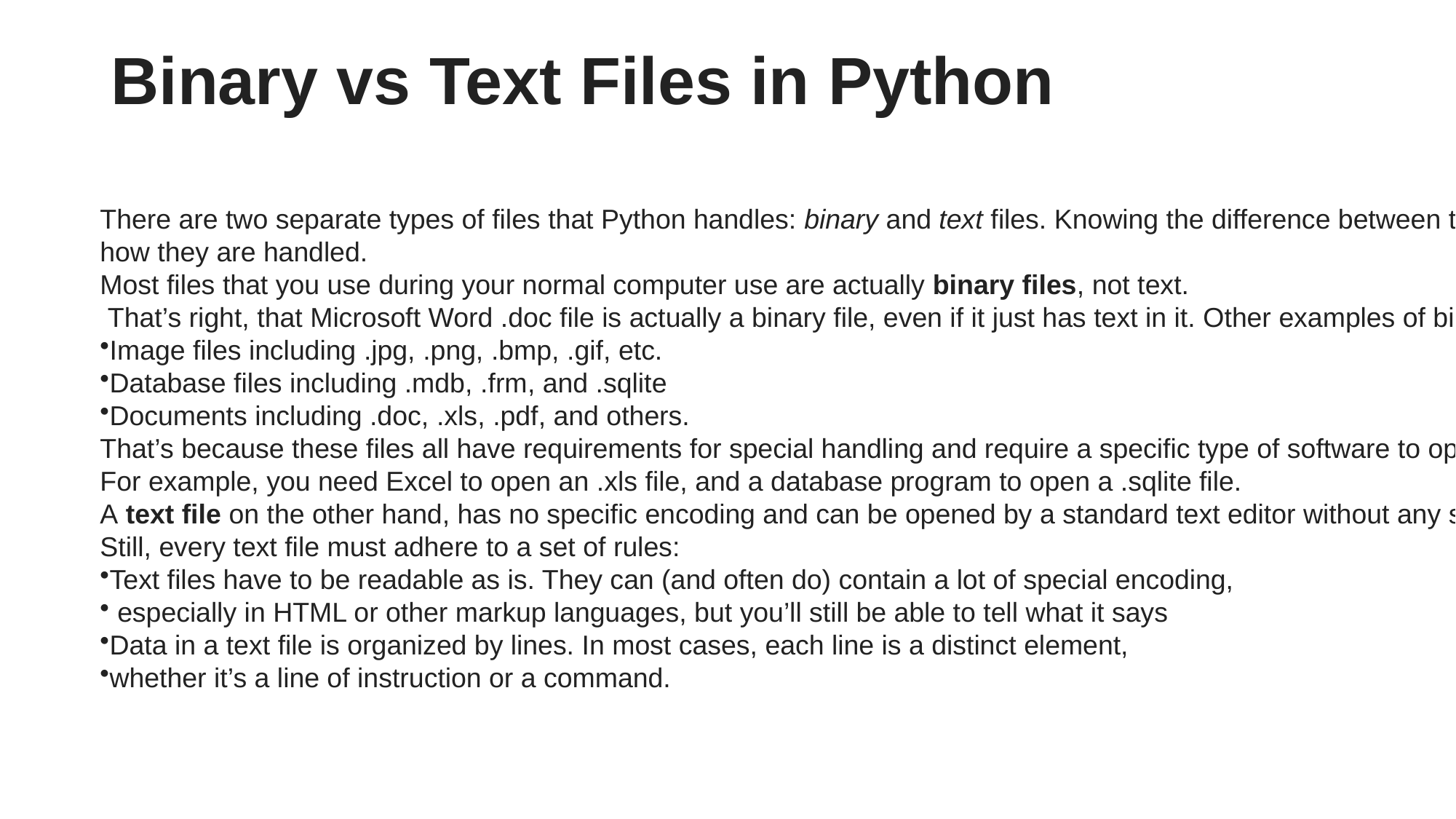

# Binary vs Text Files in Python
There are two separate types of files that Python handles: binary and text files. Knowing the difference between the two is important because of
how they are handled.
Most files that you use during your normal computer use are actually binary files, not text.
 That’s right, that Microsoft Word .doc file is actually a binary file, even if it just has text in it. Other examples of binary files include:
Image files including .jpg, .png, .bmp, .gif, etc.
Database files including .mdb, .frm, and .sqlite
Documents including .doc, .xls, .pdf, and others.
That’s because these files all have requirements for special handling and require a specific type of software to open it.
For example, you need Excel to open an .xls file, and a database program to open a .sqlite file.
A text file on the other hand, has no specific encoding and can be opened by a standard text editor without any special handling.
Still, every text file must adhere to a set of rules:
Text files have to be readable as is. They can (and often do) contain a lot of special encoding,
 especially in HTML or other markup languages, but you’ll still be able to tell what it says
Data in a text file is organized by lines. In most cases, each line is a distinct element,
whether it’s a line of instruction or a command.